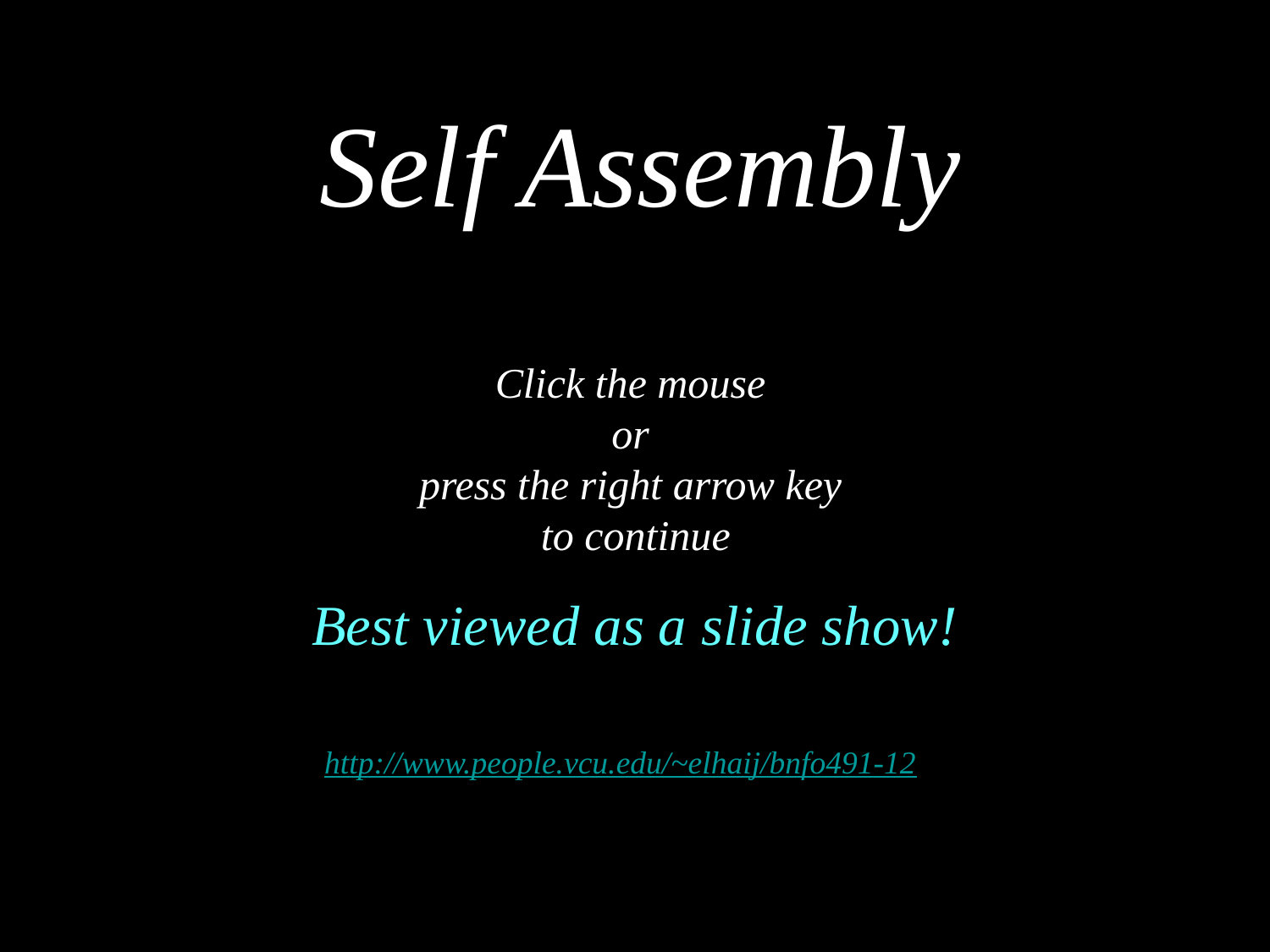

Self Assembly
Click the mouse
or
press the right arrow key
to continue
Best viewed as a slide show!
BNFO 491 Molecular Biology Through Discovery (2012)
http://www.people.vcu.edu/~elhaij/bnfo491-12
Jeff Elhai
Center for the Study of Biological Complexity
Virginia Commonwealth University